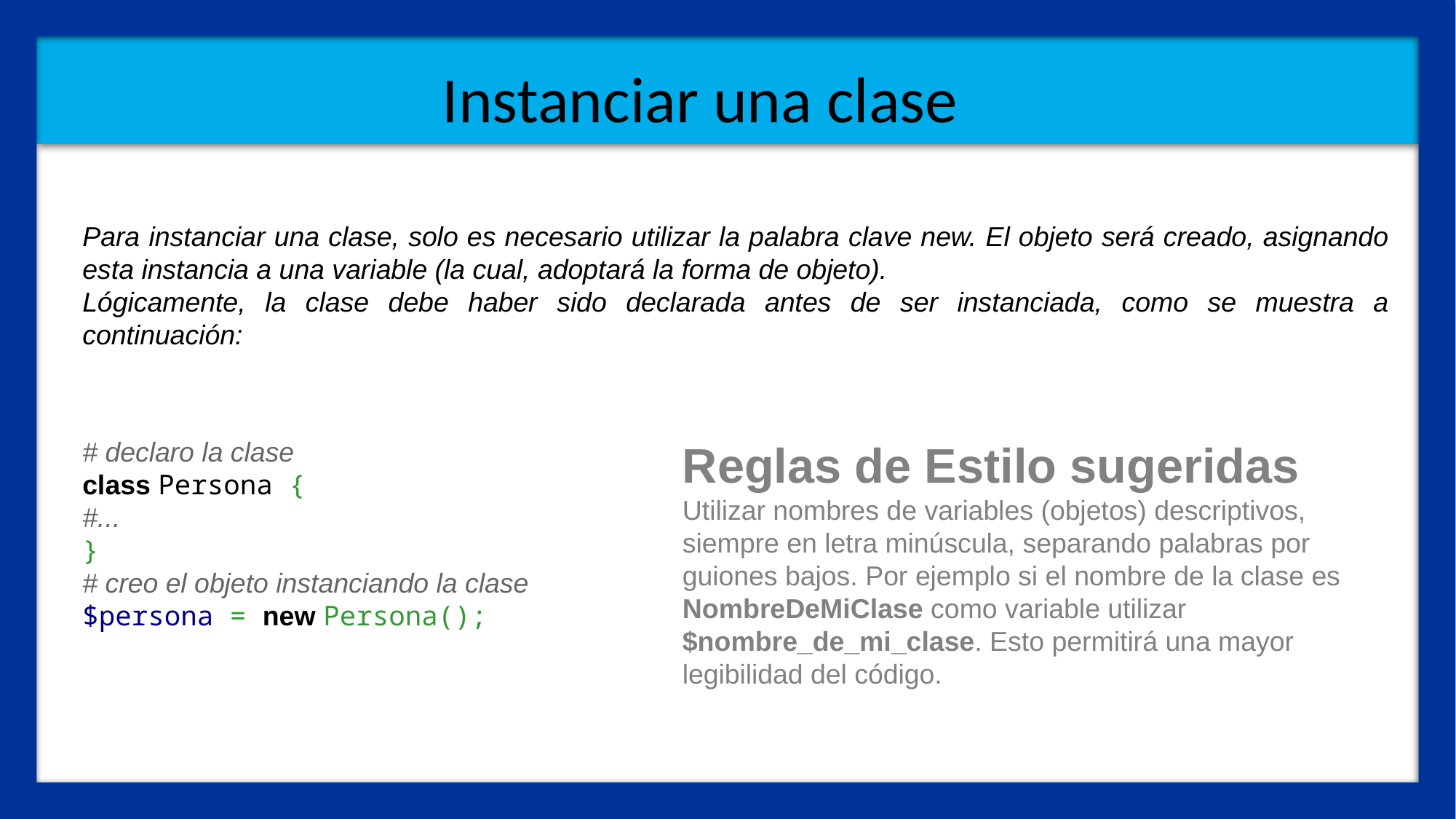

Instanciar una clase
Para instanciar una clase, solo es necesario utilizar la palabra clave new. El objeto será creado, asignando esta instancia a una variable (la cual, adoptará la forma de objeto).
Lógicamente, la clase debe haber sido declarada antes de ser instanciada, como se muestra a continuación:
# declaro la clase
class Persona {
#...
}
# creo el objeto instanciando la clase
$persona = new Persona();
Reglas de Estilo sugeridas
Utilizar nombres de variables (objetos) descriptivos, siempre en letra minúscula, separando palabras por guiones bajos. Por ejemplo si el nombre de la clase es NombreDeMiClase como variable utilizar $nombre_de_mi_clase. Esto permitirá una mayor legibilidad del código.